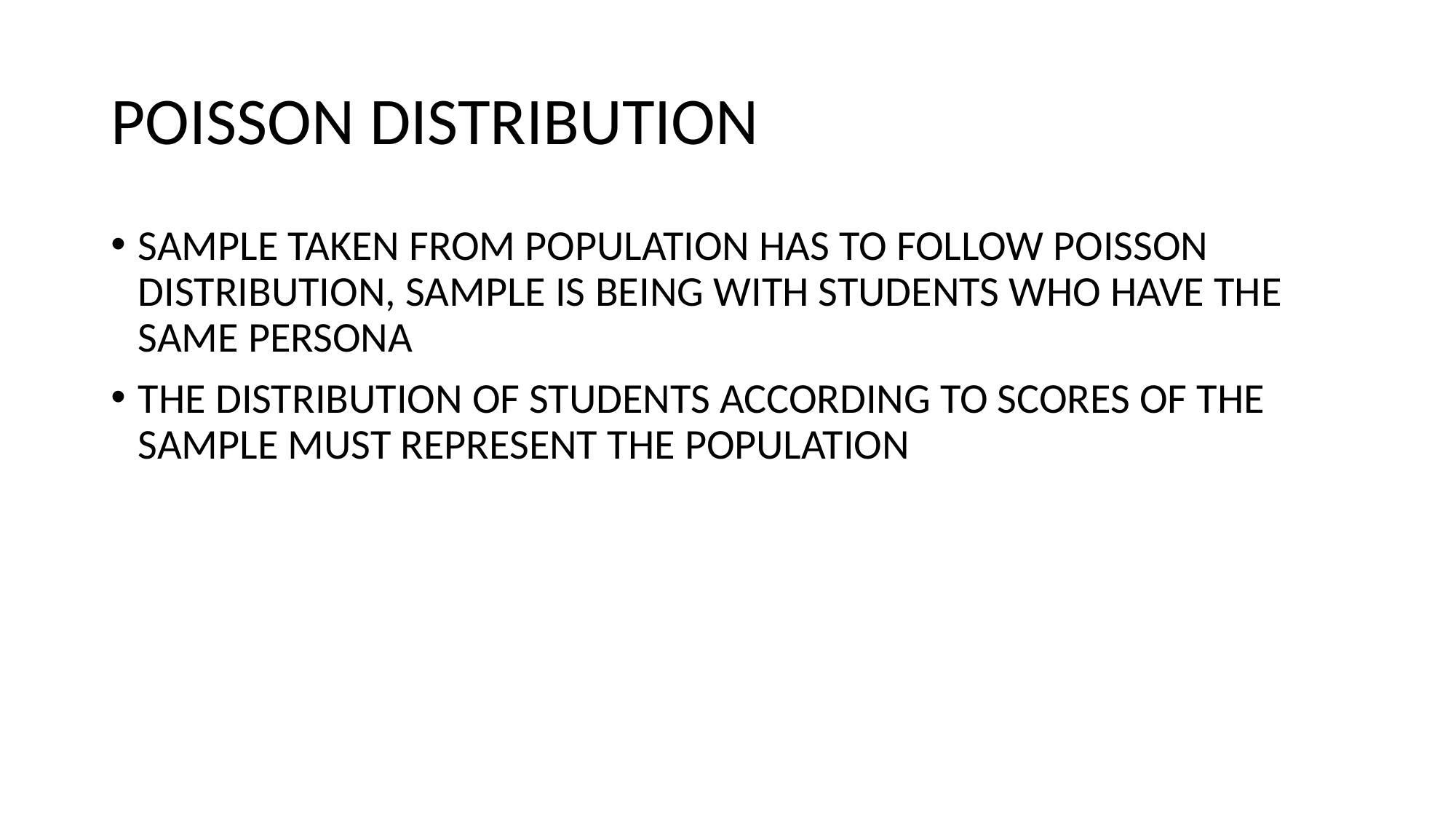

# POISSON DISTRIBUTION
SAMPLE TAKEN FROM POPULATION HAS TO FOLLOW POISSON DISTRIBUTION, SAMPLE IS BEING WITH STUDENTS WHO HAVE THE SAME PERSONA
THE DISTRIBUTION OF STUDENTS ACCORDING TO SCORES OF THE SAMPLE MUST REPRESENT THE POPULATION